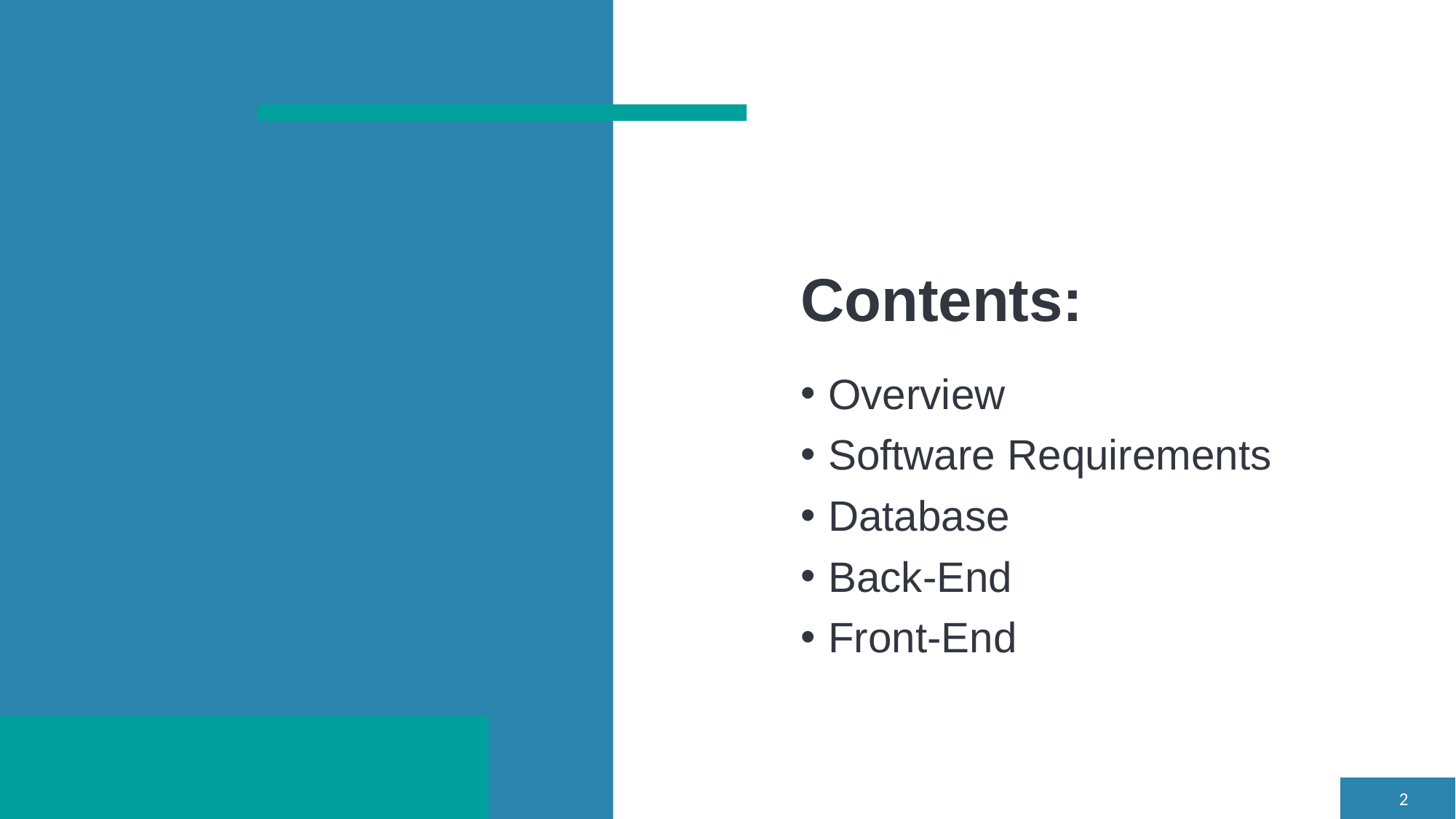

# Contents:
Overview
Software Requirements
Database
Back-End
Front-End
2